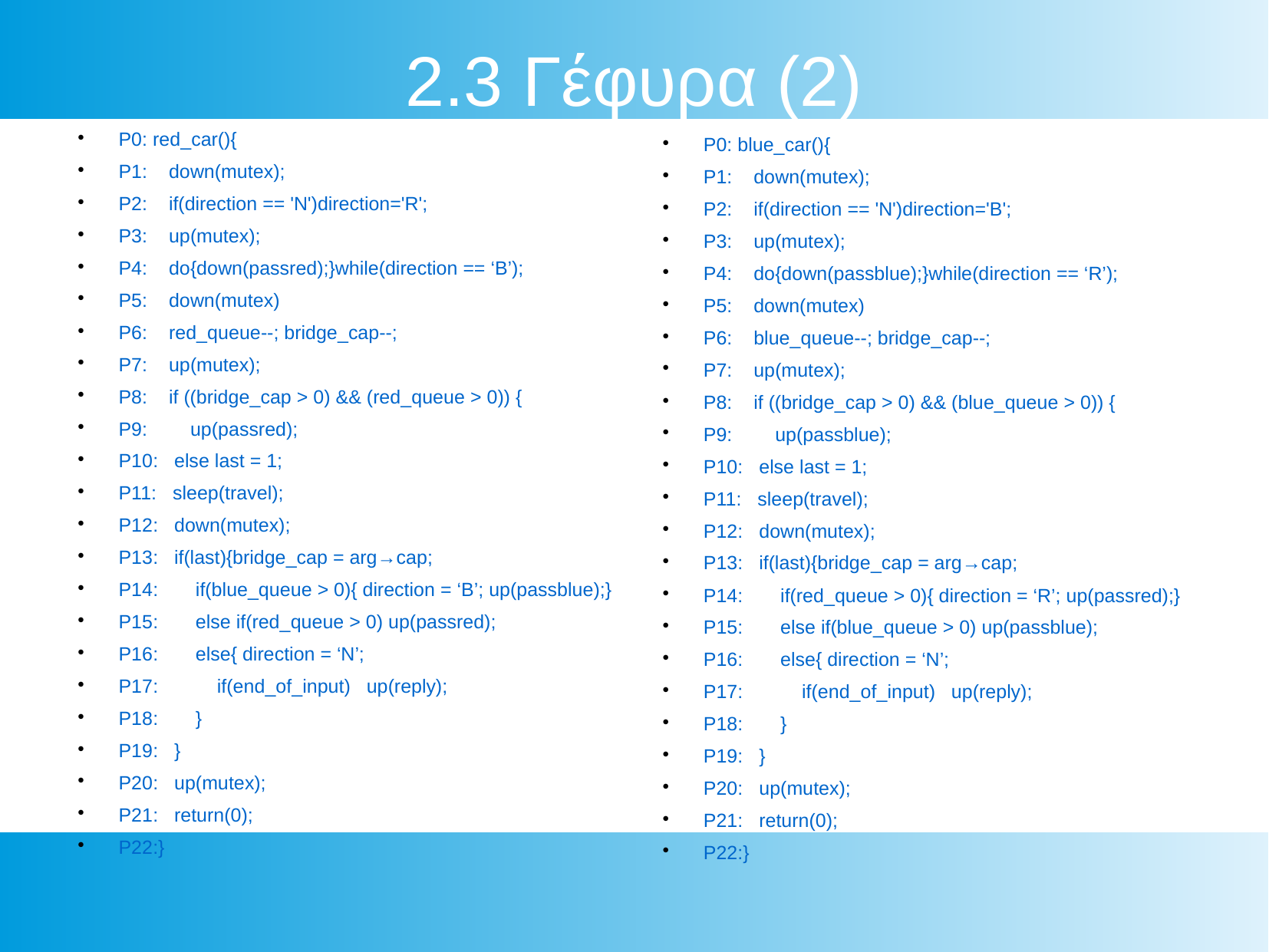

2.3 Γέφυρα (2)
P0: red_car(){
P1:    down(mutex);
P2:    if(direction == 'N')direction='R';
P3:    up(mutex);
P4:    do{down(passred);}while(direction == ‘B’);
P5:    down(mutex)
P6:    red_queue--; bridge_cap--;
P7:    up(mutex);
P8:    if ((bridge_cap > 0) && (red_queue > 0)) {
P9:        up(passred);
P10:   else last = 1;
P11:   sleep(travel);
P12:   down(mutex);
P13:   if(last){bridge_cap = arg→cap;
P14:       if(blue_queue > 0){ direction = ‘B’; up(passblue);}
P15:       else if(red_queue > 0) up(passred);
P16:       else{ direction = ‘N’;
P17:           if(end_of_input)   up(reply);
P18:       }
P19:   }
P20:   up(mutex);
P21:   return(0);
P22:}
P0: blue_car(){
P1:    down(mutex);
P2:    if(direction == 'N')direction='B';
P3:    up(mutex);
P4:    do{down(passblue);}while(direction == ‘R’);
P5:    down(mutex)
P6:    blue_queue--; bridge_cap--;
P7:    up(mutex);
P8:    if ((bridge_cap > 0) && (blue_queue > 0)) {
P9:        up(passblue);
P10:   else last = 1;
P11:   sleep(travel);
P12:   down(mutex);
P13:   if(last){bridge_cap = arg→cap;
P14:       if(red_queue > 0){ direction = ‘R’; up(passred);}
P15:       else if(blue_queue > 0) up(passblue);
P16:       else{ direction = ‘N’;
P17:           if(end_of_input)   up(reply);
P18:       }
P19:   }
P20:   up(mutex);
P21:   return(0);
P22:}